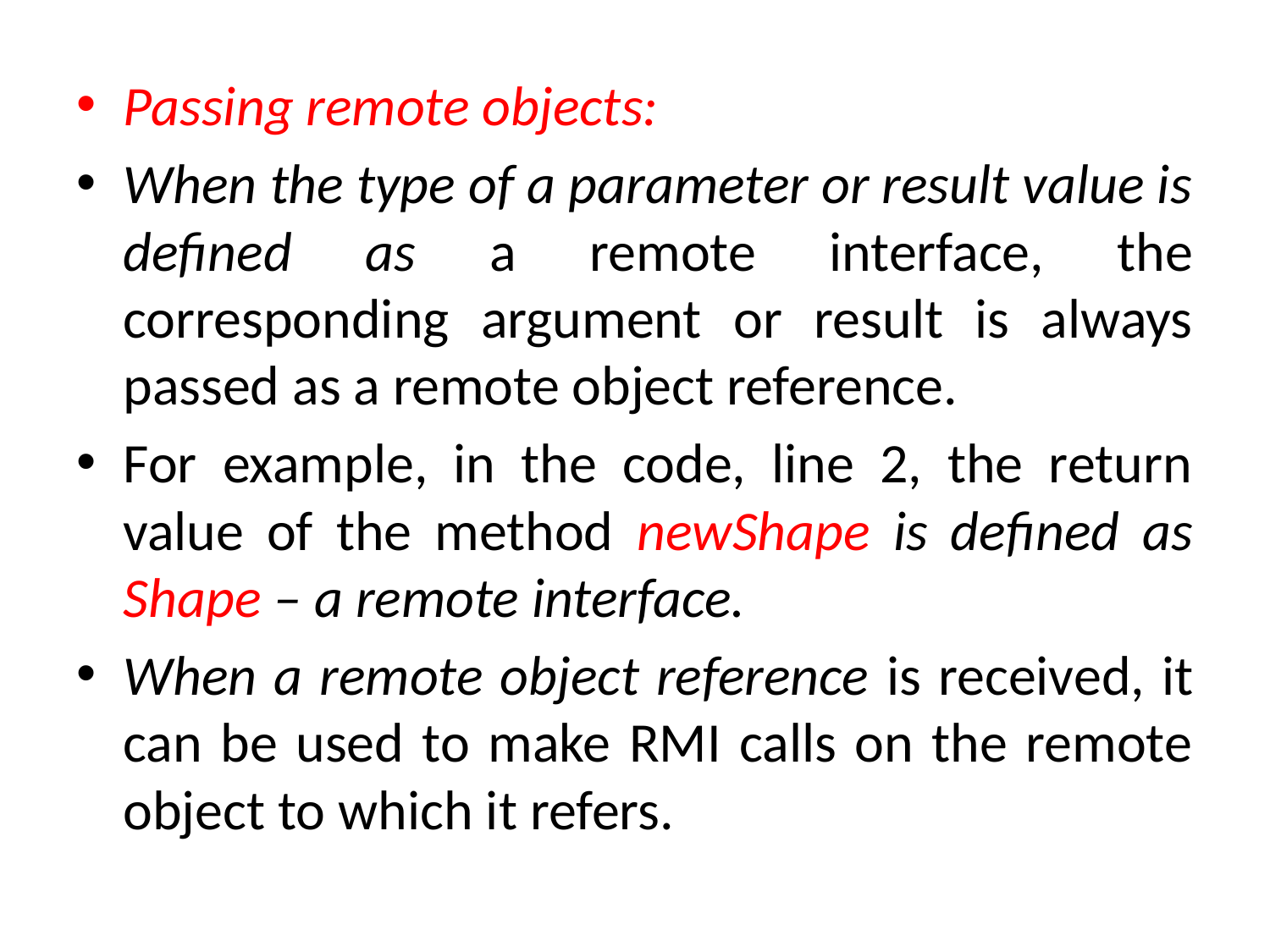

Passing remote objects:
When the type of a parameter or result value is defined as a remote interface, the corresponding argument or result is always passed as a remote object reference.
For example, in the code, line 2, the return value of the method newShape is defined as Shape – a remote interface.
When a remote object reference is received, it can be used to make RMI calls on the remote object to which it refers.